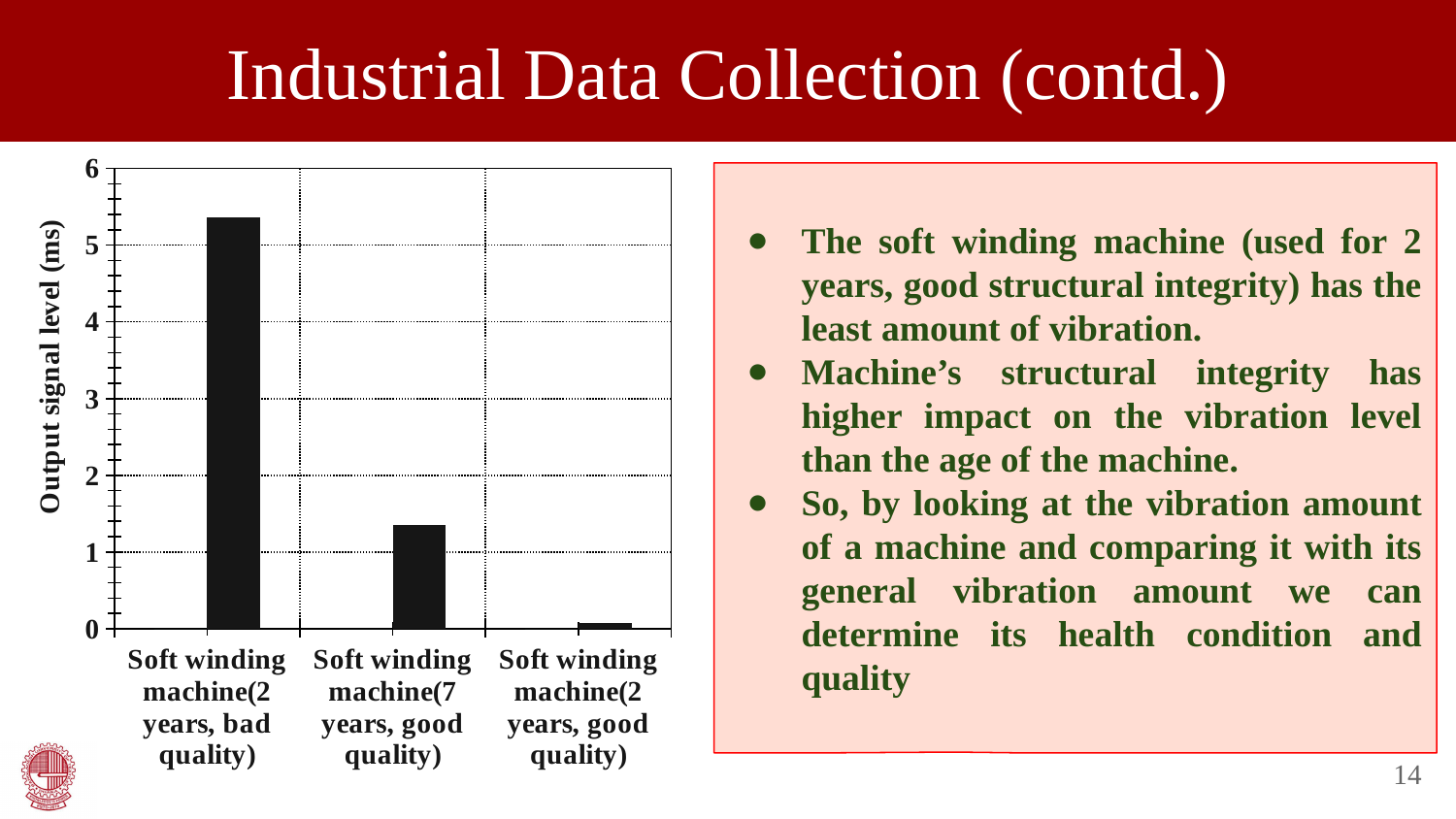

# Industrial Data Collection (contd.)

### Chart

| Category |  |  |
|---|---|---|
| Soft winding machine(2 years, bad quality) | None | 5.356300751879698 |
| Soft winding machine(7 years, good quality) | None | 1.3495916666666659 |
| Soft winding machine(2 years, good quality) | None | 0.07835172413793177 |
The soft winding machine (used for 2 years, good structural integrity) has the least amount of vibration.
Machine’s structural integrity has higher impact on the vibration level than the age of the machine.
So, by looking at the vibration amount of a machine and comparing it with its general vibration amount we can determine its health condition and quality
14